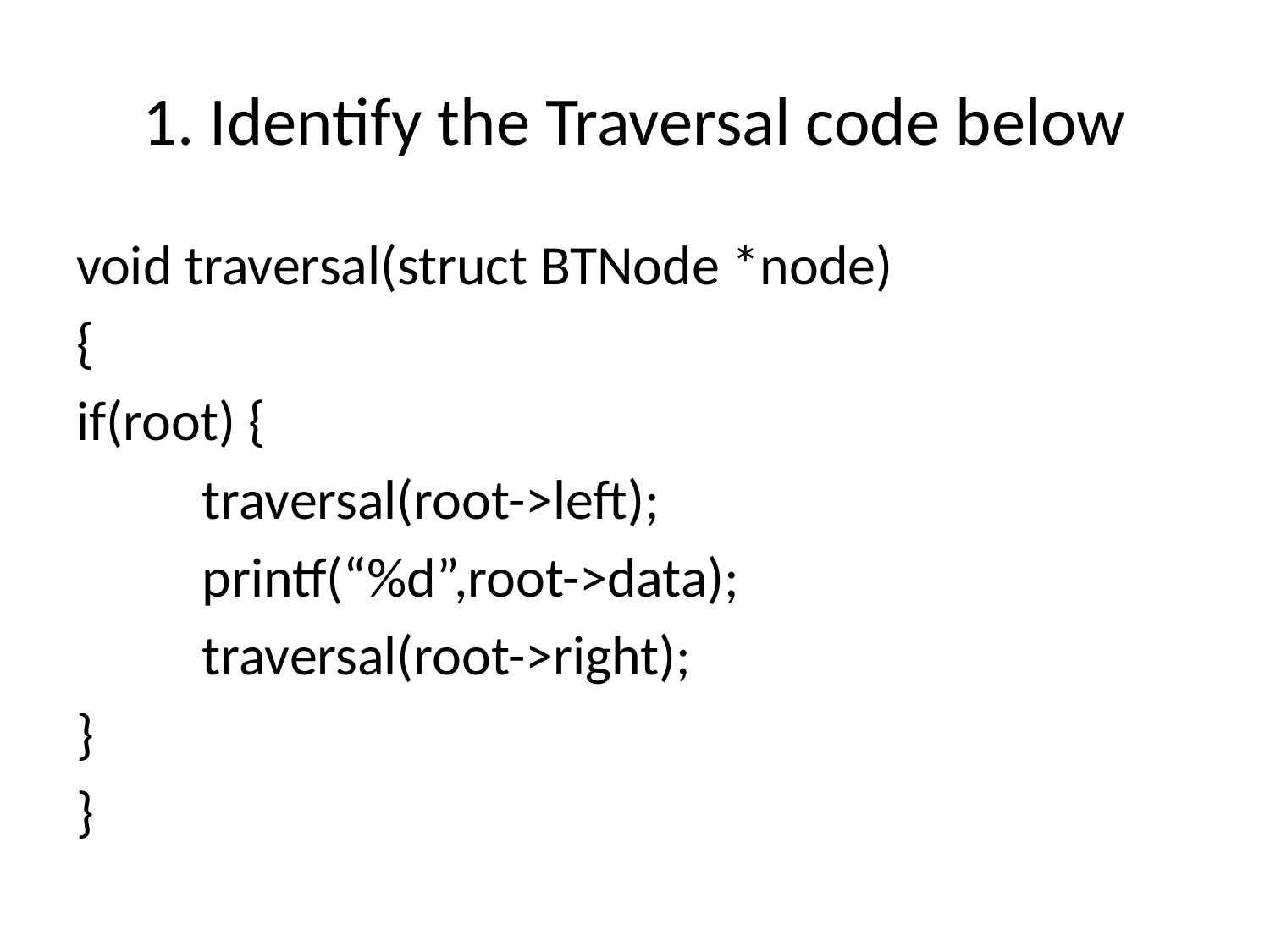

# 1. Identify the Traversal code below
void traversal(struct BTNode *node)
{
if(root) {
	traversal(root->left);
	printf(“%d”,root->data);
	traversal(root->right);
}
}